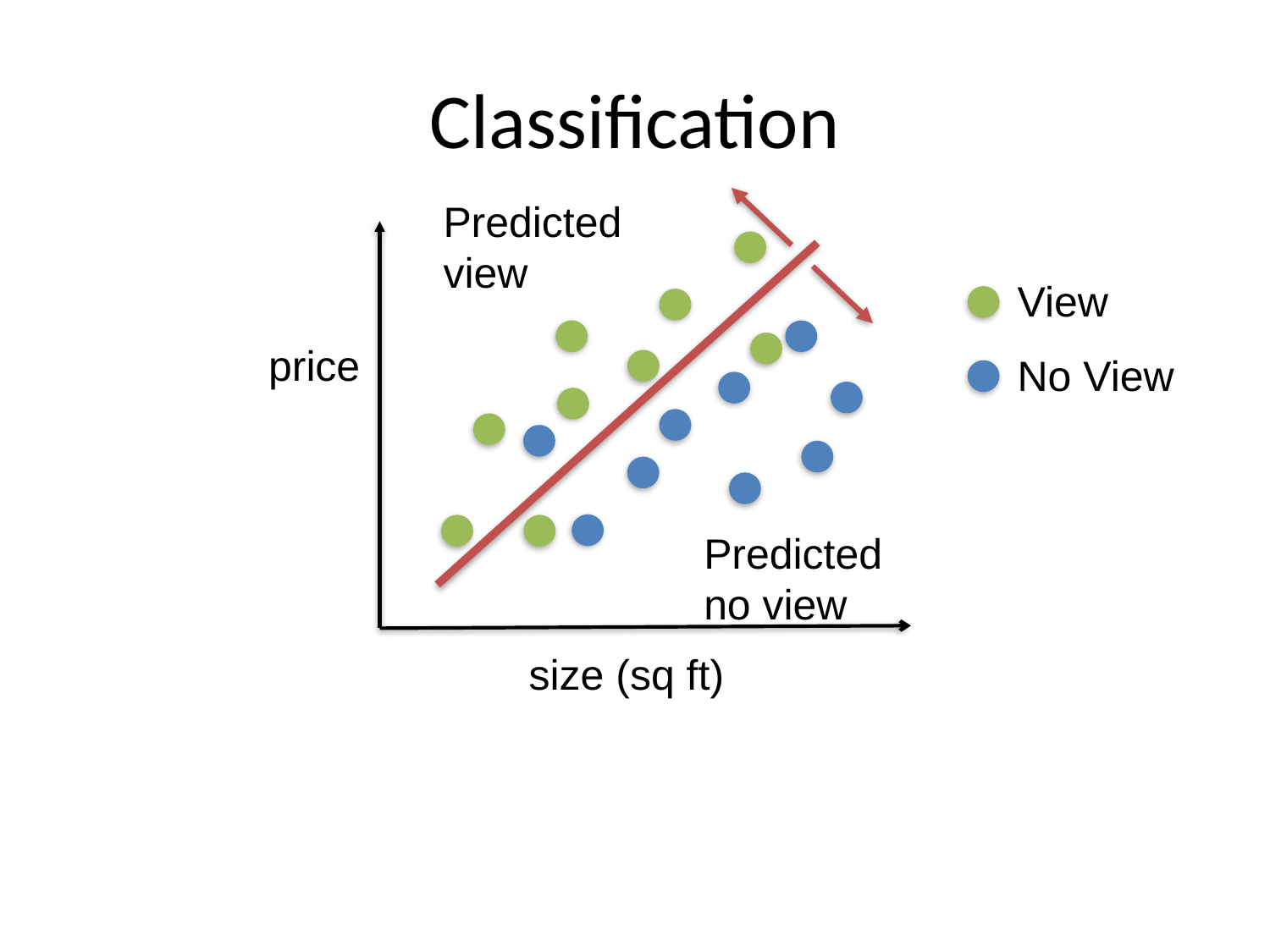

# Classification
Predicted view

View

No View

price
Predicted no view
size (sq ft)